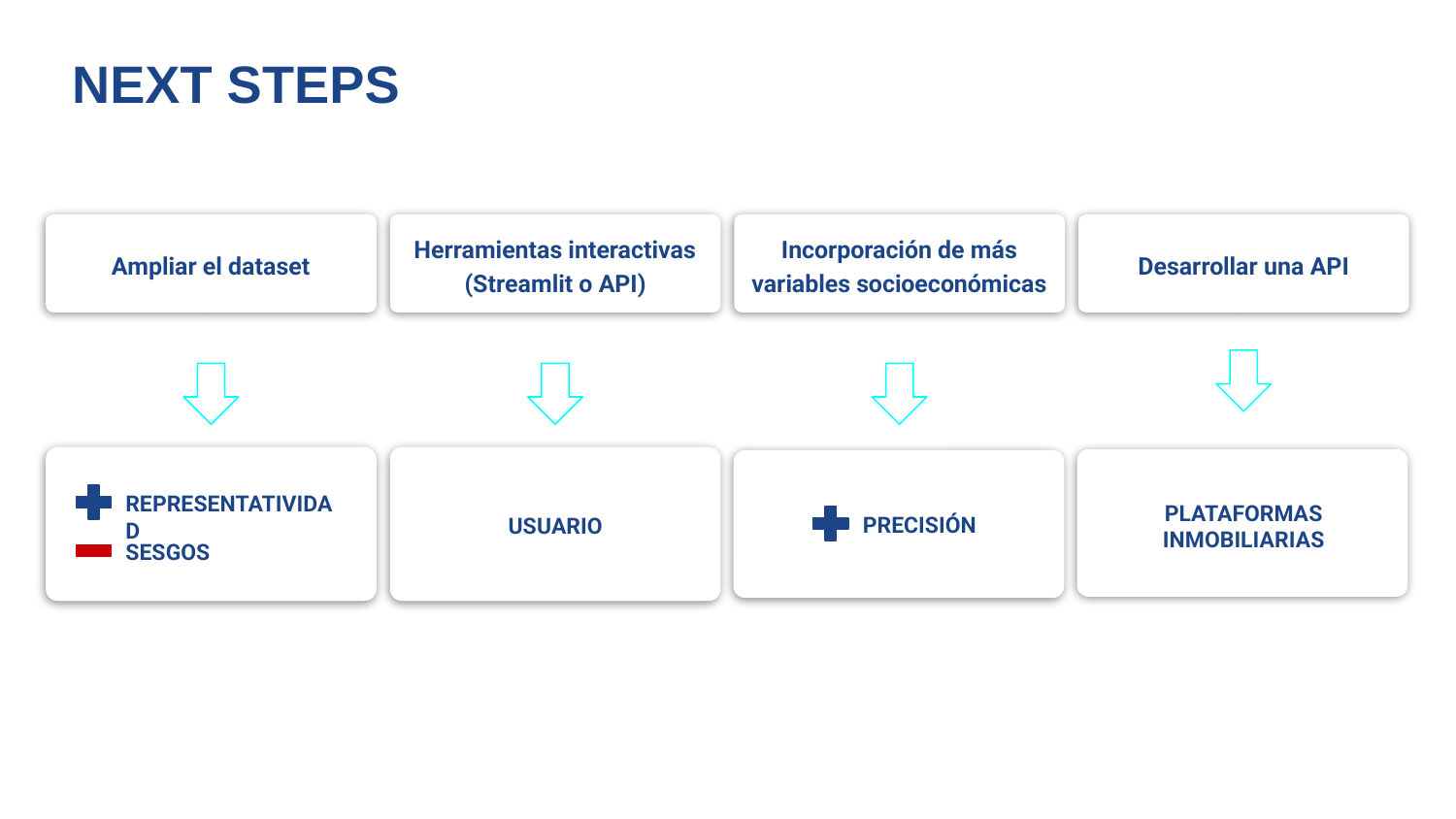

NEXT STEPS
Ampliar el dataset
Herramientas interactivas (Streamlit o API)
Incorporación de más variables socioeconómicas
Desarrollar una API

REPRESENTATIVIDAD
SESGOS

USUARIO

PLATAFORMAS INMOBILIARIAS

PRECISIÓN